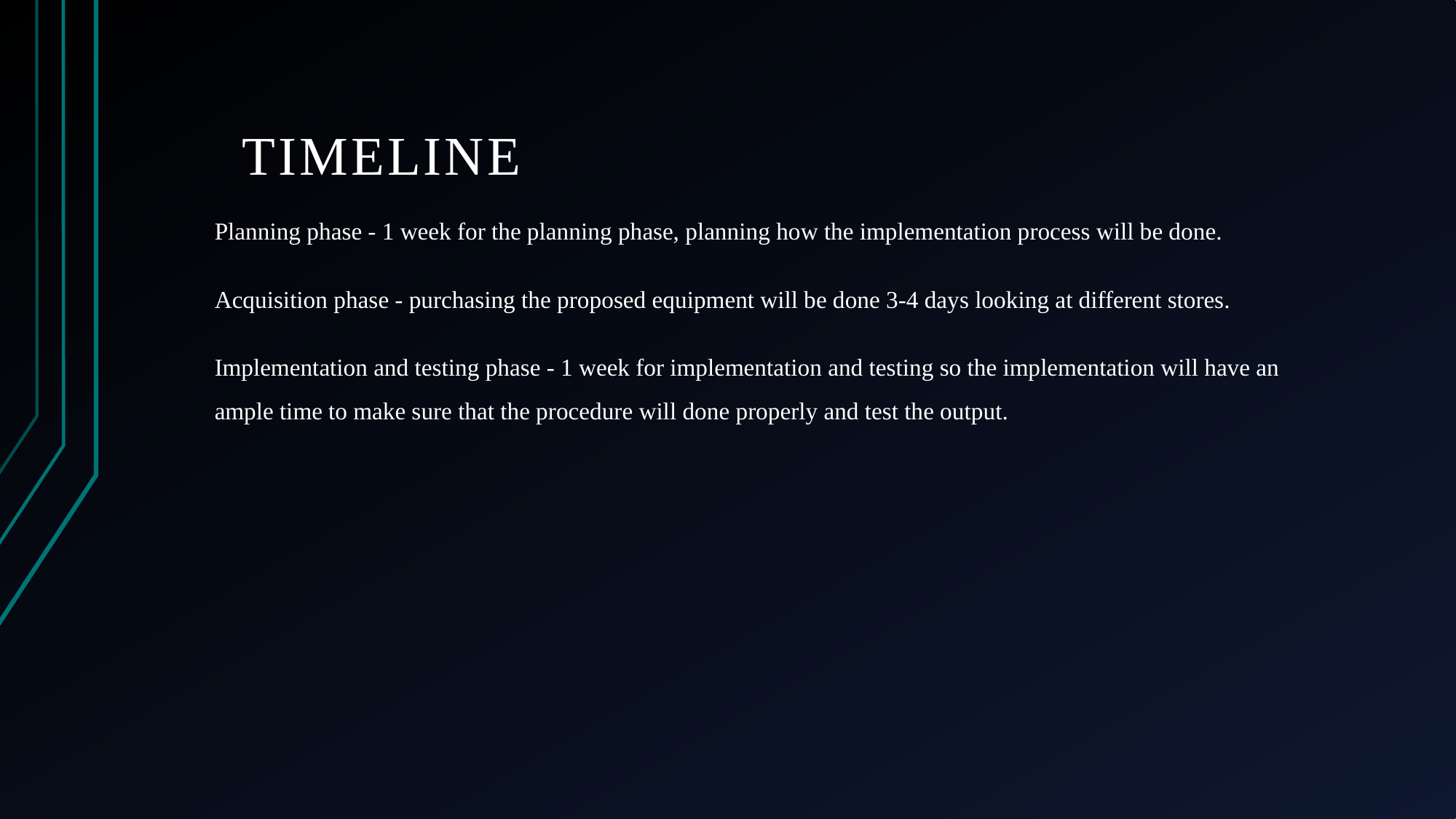

# Timeline
Planning phase - 1 week for the planning phase, planning how the implementation process will be done.
Acquisition phase - purchasing the proposed equipment will be done 3-4 days looking at different stores.
Implementation and testing phase - 1 week for implementation and testing so the implementation will have an ample time to make sure that the procedure will done properly and test the output.